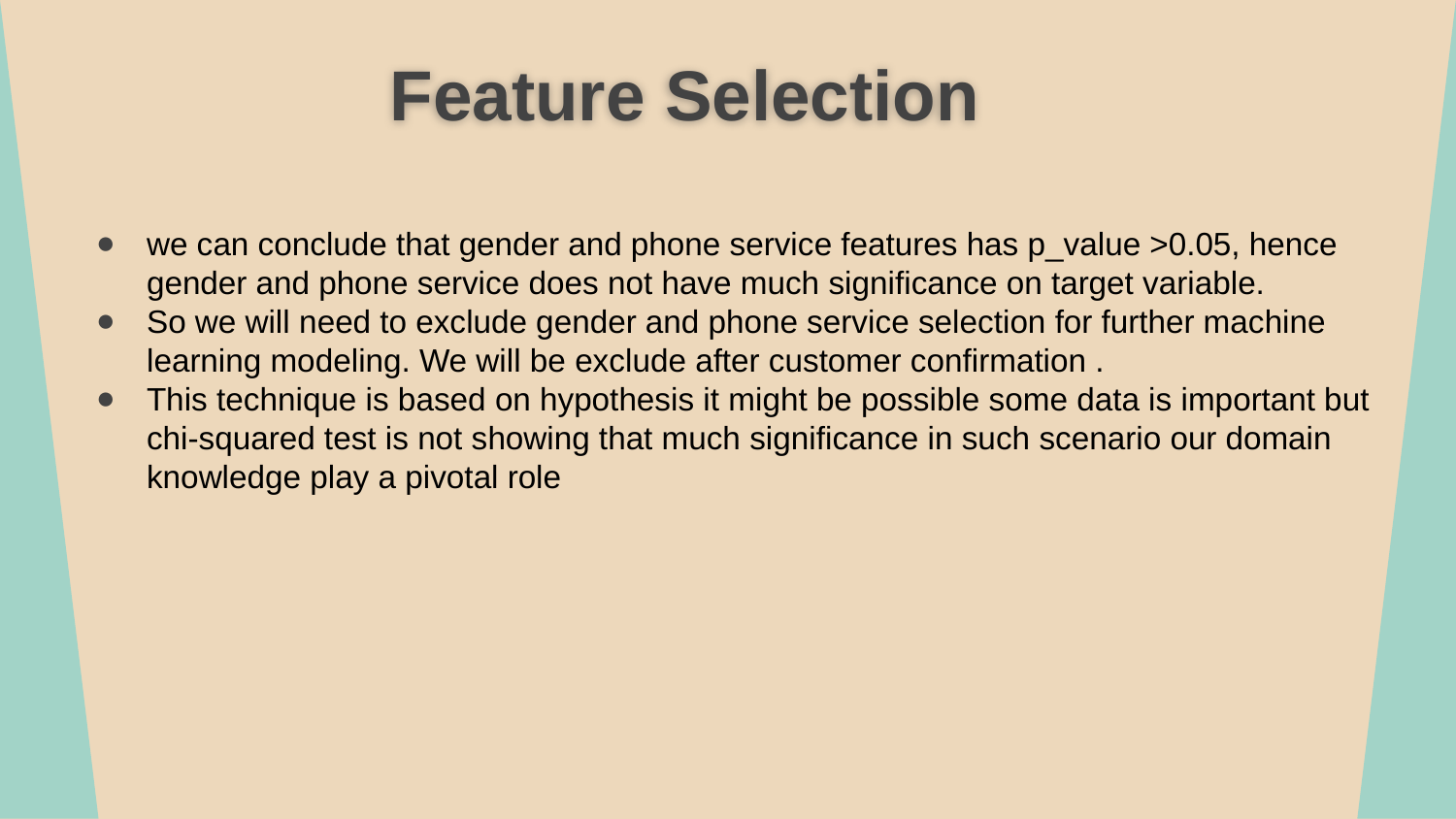

# Feature Selection
we can conclude that gender and phone service features has p_value >0.05, hence gender and phone service does not have much significance on target variable.
So we will need to exclude gender and phone service selection for further machine learning modeling. We will be exclude after customer confirmation .
This technique is based on hypothesis it might be possible some data is important but chi-squared test is not showing that much significance in such scenario our domain knowledge play a pivotal role